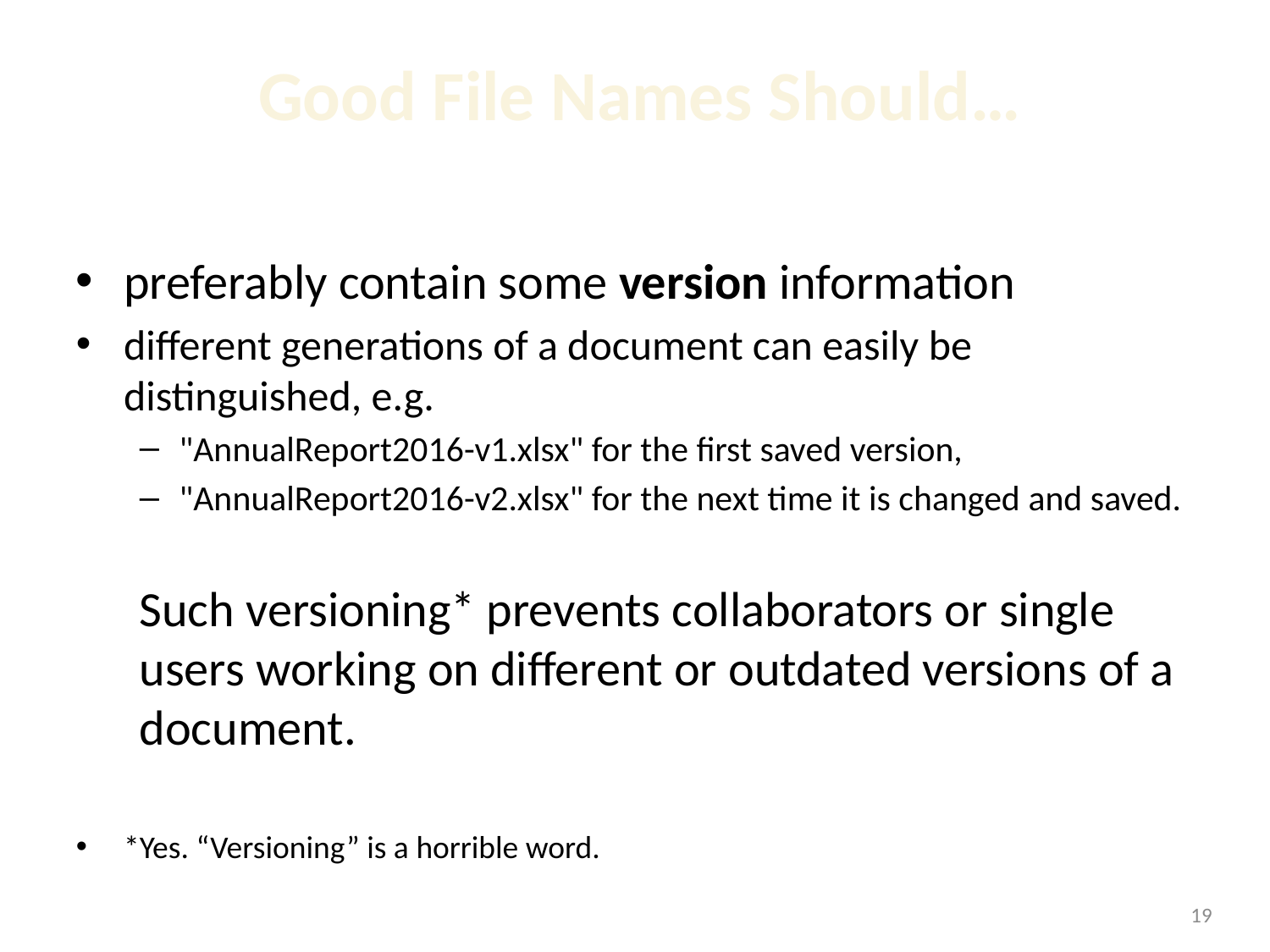

# Good File Names Should…

preferably contain some version information
different generations of a document can easily be distinguished, e.g.
"AnnualReport2016-v1.xlsx" for the first saved version,
"AnnualReport2016-v2.xlsx" for the next time it is changed and saved.

Such versioning* prevents collaborators or single users working on different or outdated versions of a document.

*Yes. “Versioning” is a horrible word.
19